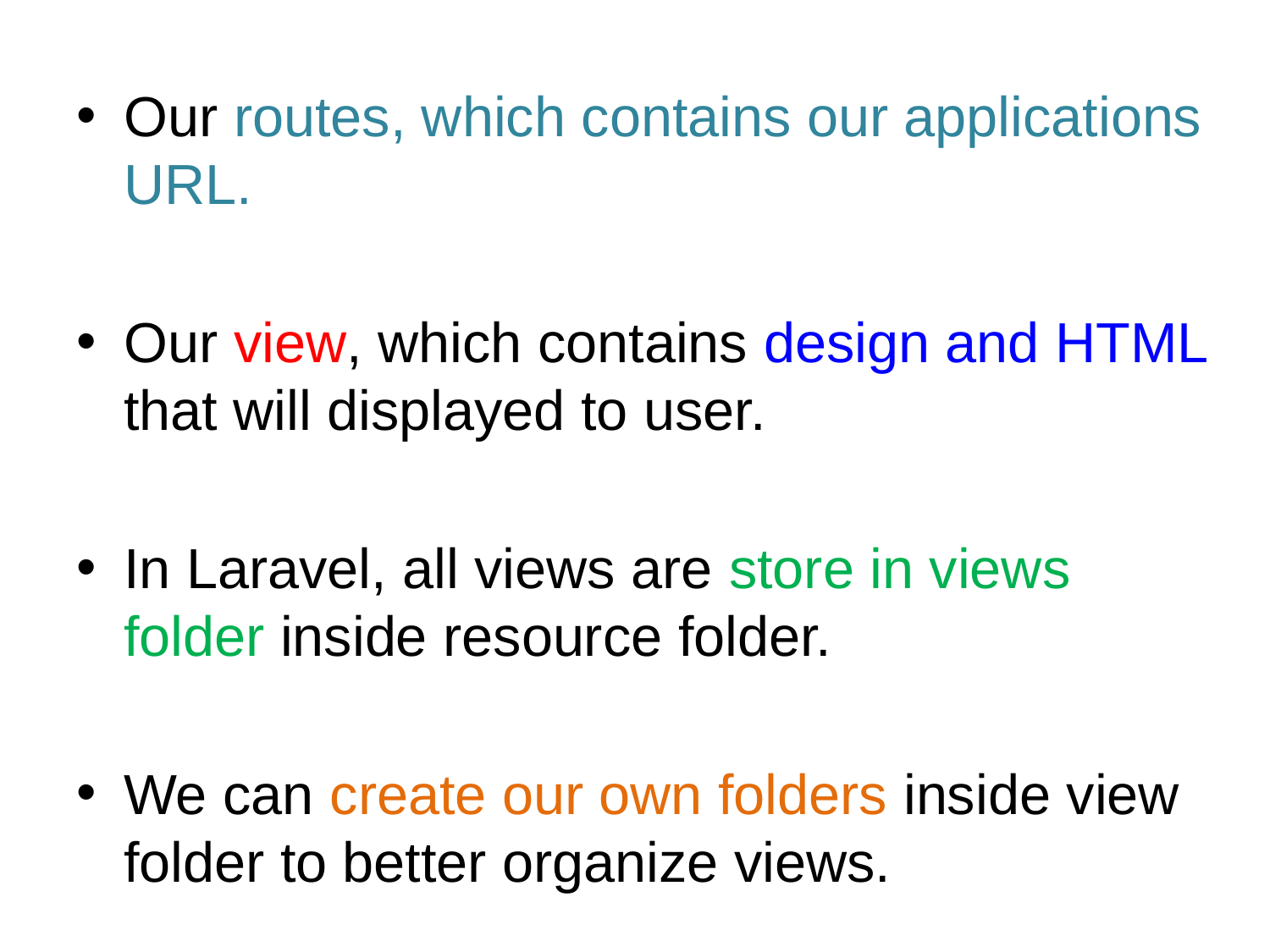

Our routes, which contains our applications URL.

Our view, which contains design and HTML that will displayed to user.

In Laravel, all views are store in views folder inside resource folder.

We can create our own folders inside view folder to better organize views.